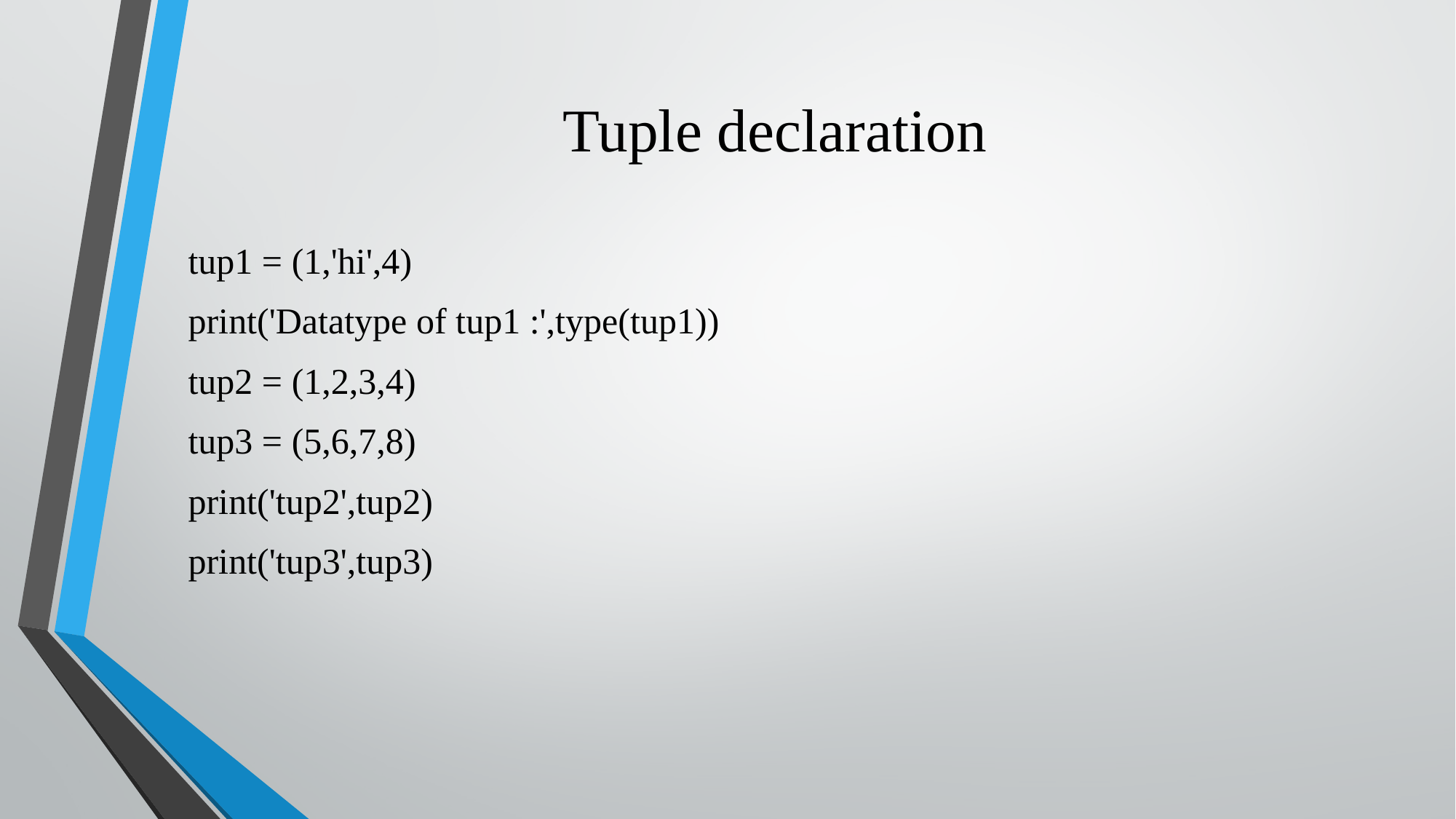

# Tuple declaration
tup1 = (1,'hi',4)
print('Datatype of tup1 :',type(tup1))
tup2 = (1,2,3,4)
tup3 = (5,6,7,8)
print('tup2',tup2)
print('tup3',tup3)